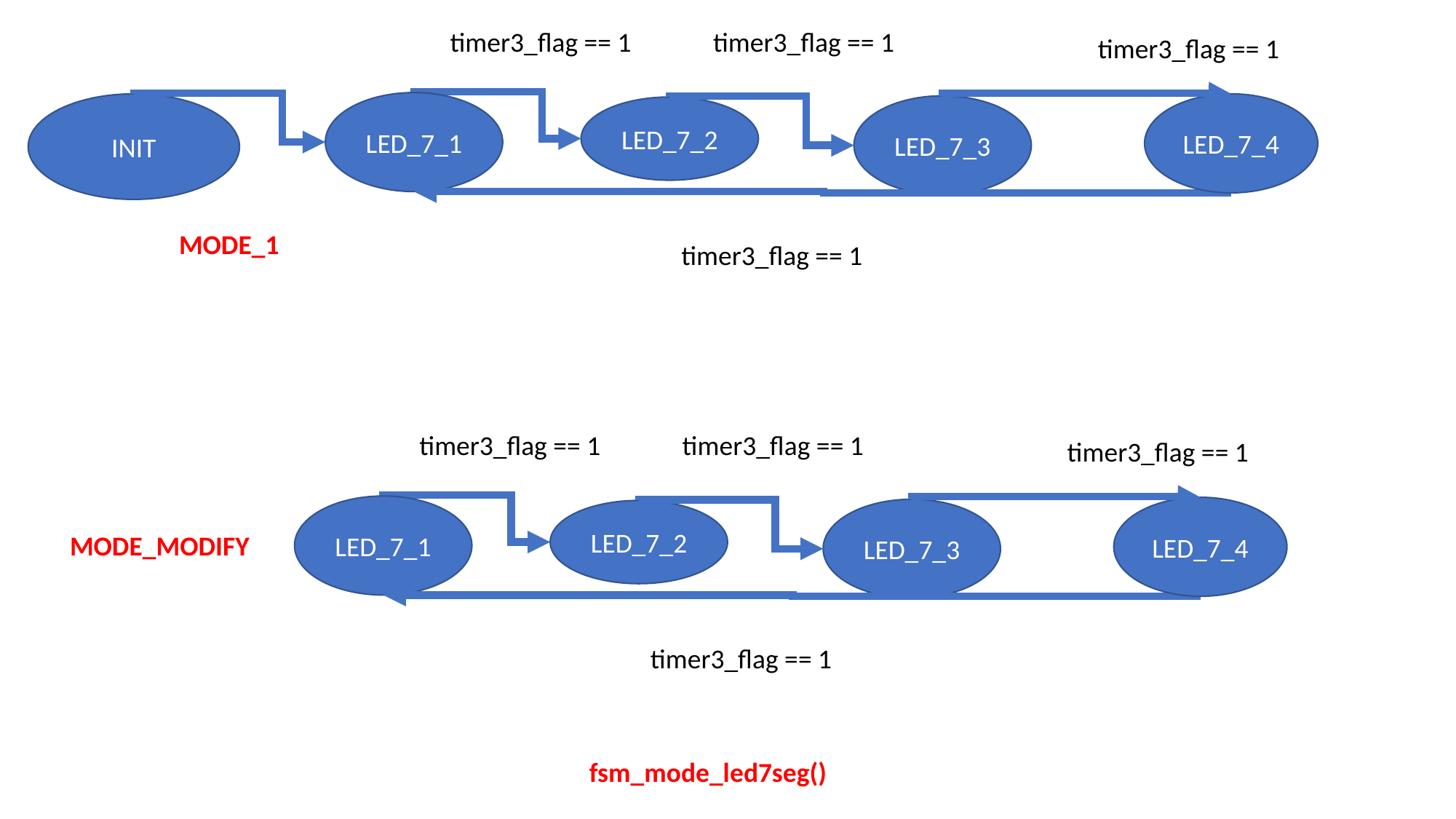

timer3_flag == 1
timer3_flag == 1
timer3_flag == 1
LED_7_1
LED_7_4
INIT
LED_7_3
LED_7_2
MODE_1
timer3_flag == 1
timer3_flag == 1
timer3_flag == 1
timer3_flag == 1
LED_7_1
LED_7_4
LED_7_3
LED_7_2
MODE_MODIFY
timer3_flag == 1
fsm_mode_led7seg()